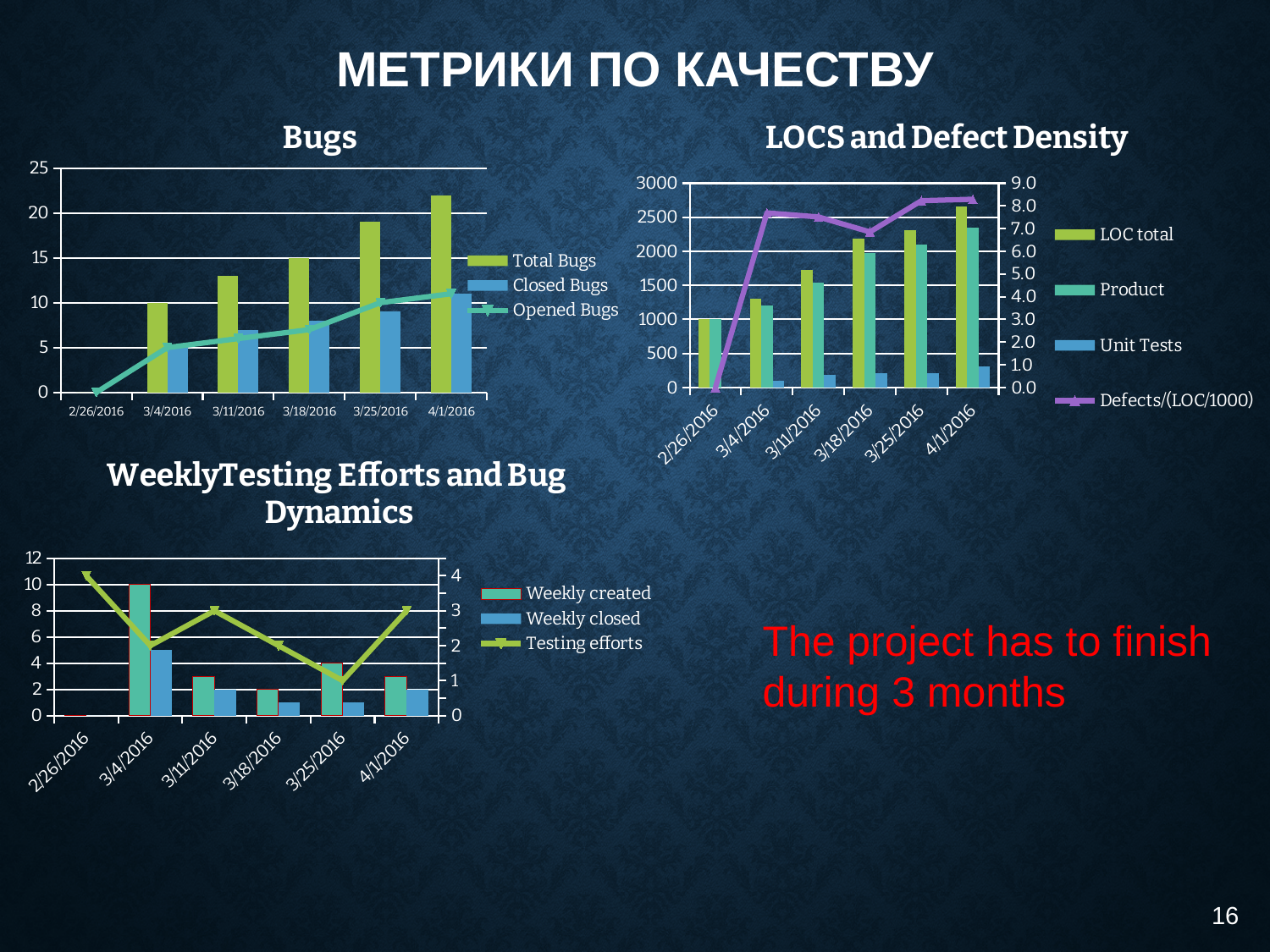

# Метрики по качеству

### Chart: Bugs

| Category | Total Bugs | Closed Bugs | Opened Bugs |
|---|---|---|---|
| 42426 | 0.0 | 0.0 | 0.0 |
| 42433 | 10.0 | 5.0 | 5.0 |
| 42440 | 13.0 | 7.0 | 6.0 |
| 42447 | 15.0 | 8.0 | 7.0 |
| 42454 | 19.0 | 9.0 | 10.0 |
| 42461 | 22.0 | 11.0 | 11.0 |

### Chart: LOCS and Defect Density

| Category | LOC total | Product | Unit Tests | Defects/(LOC/1000) |
|---|---|---|---|---|
| 42426 | 1000.0 | 1000.0 | 0.0 | 0.0 |
| 42433 | 1300.0 | 1200.0 | 100.0 | 7.692307692307692 |
| 42440 | 1730.0 | 1540.0 | 190.0 | 7.514450867052023 |
| 42447 | 2189.0 | 1980.0 | 209.0 | 6.852444038373687 |
| 42454 | 2309.0 | 2100.0 | 209.0 | 8.228670420095279 |
| 42461 | 2653.0 | 2345.0 | 308.0 | 8.292499057670561 |

### Chart: WeeklyTesting Efforts and Bug  Dynamics

| Category | Weekly created | Weekly closed | Testing efforts |
|---|---|---|---|
| 42426 | 0.0 | 0.0 | 4.0 |
| 42433 | 10.0 | 5.0 | 2.0 |
| 42440 | 3.0 | 2.0 | 3.0 |
| 42447 | 2.0 | 1.0 | 2.0 |
| 42454 | 4.0 | 1.0 | 1.0 |
| 42461 | 3.0 | 2.0 | 3.0 |
The project has to finish during 3 months
16